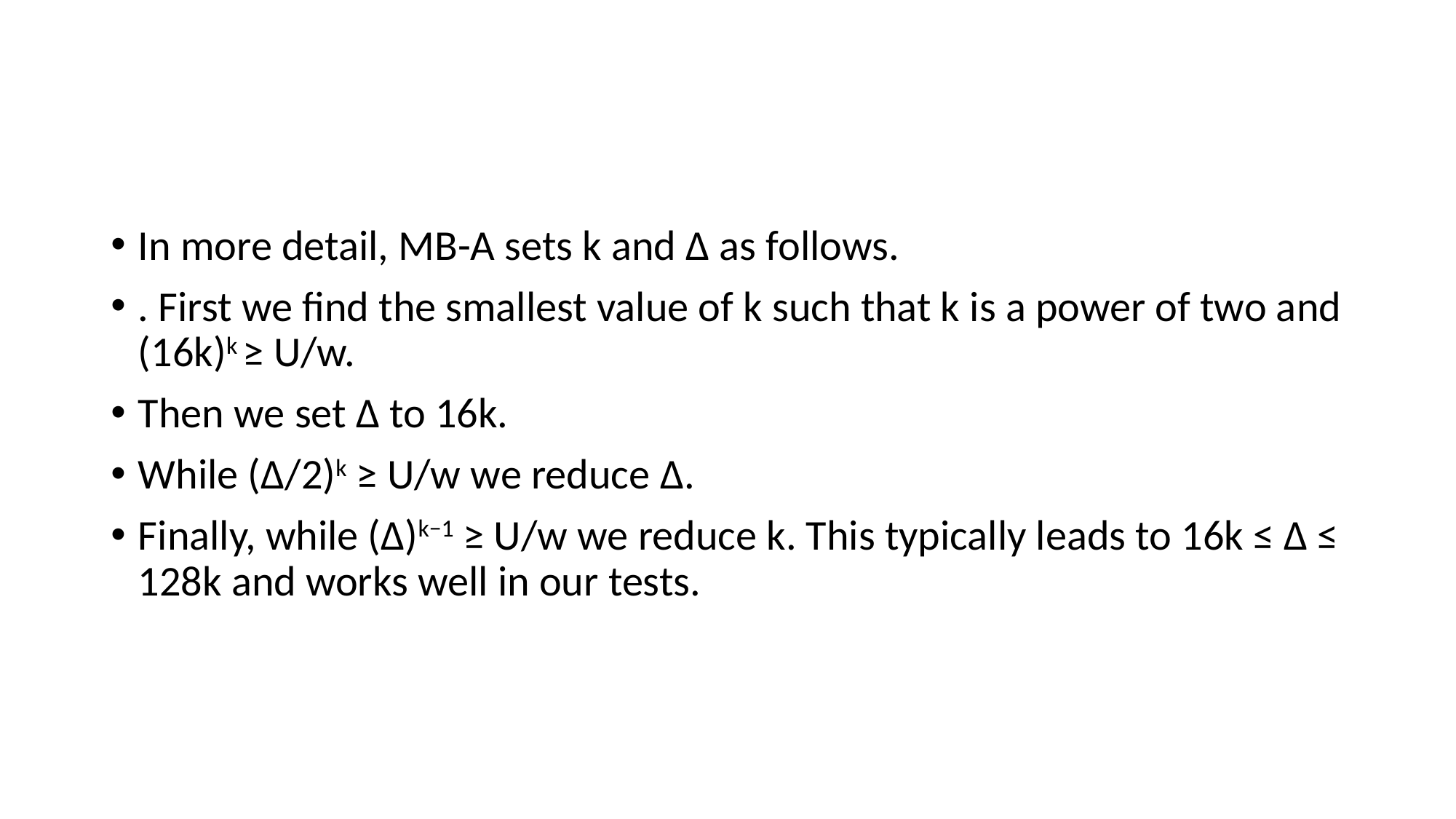

#
In more detail, MB-A sets k and Δ as follows.
. First we find the smallest value of k such that k is a power of two and (16k)k ≥ U/w.
Then we set Δ to 16k.
While (Δ/2)k ≥ U/w we reduce Δ.
Finally, while (Δ)k−1 ≥ U/w we reduce k. This typically leads to 16k ≤ Δ ≤ 128k and works well in our tests.